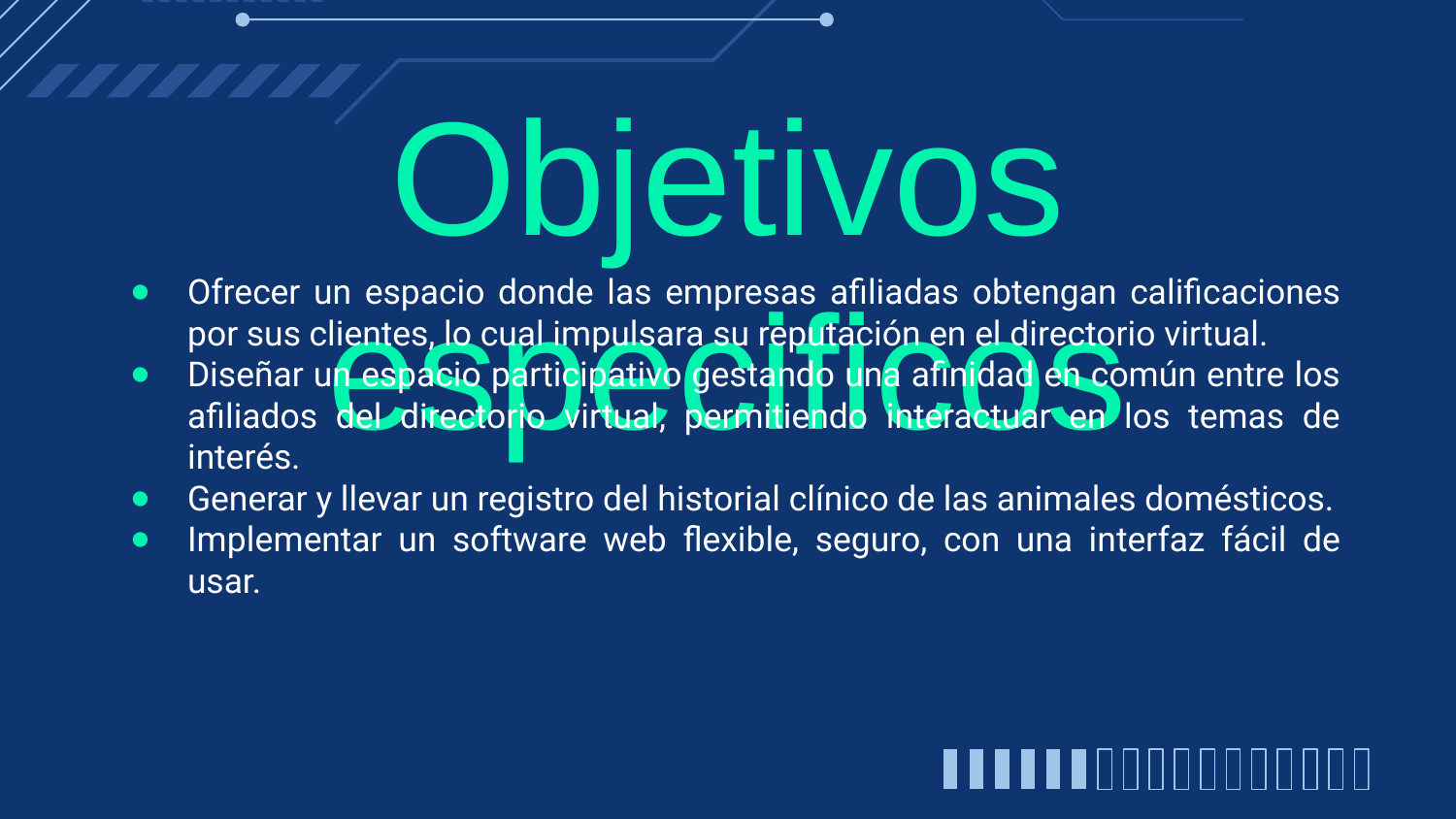

# Objetivos especificos
Ofrecer un espacio donde las empresas afiliadas obtengan calificaciones por sus clientes, lo cual impulsara su reputación en el directorio virtual.
Diseñar un espacio participativo gestando una afinidad en común entre los afiliados del directorio virtual, permitiendo interactuar en los temas de interés.
Generar y llevar un registro del historial clínico de las animales domésticos.
Implementar un software web flexible, seguro, con una interfaz fácil de usar.